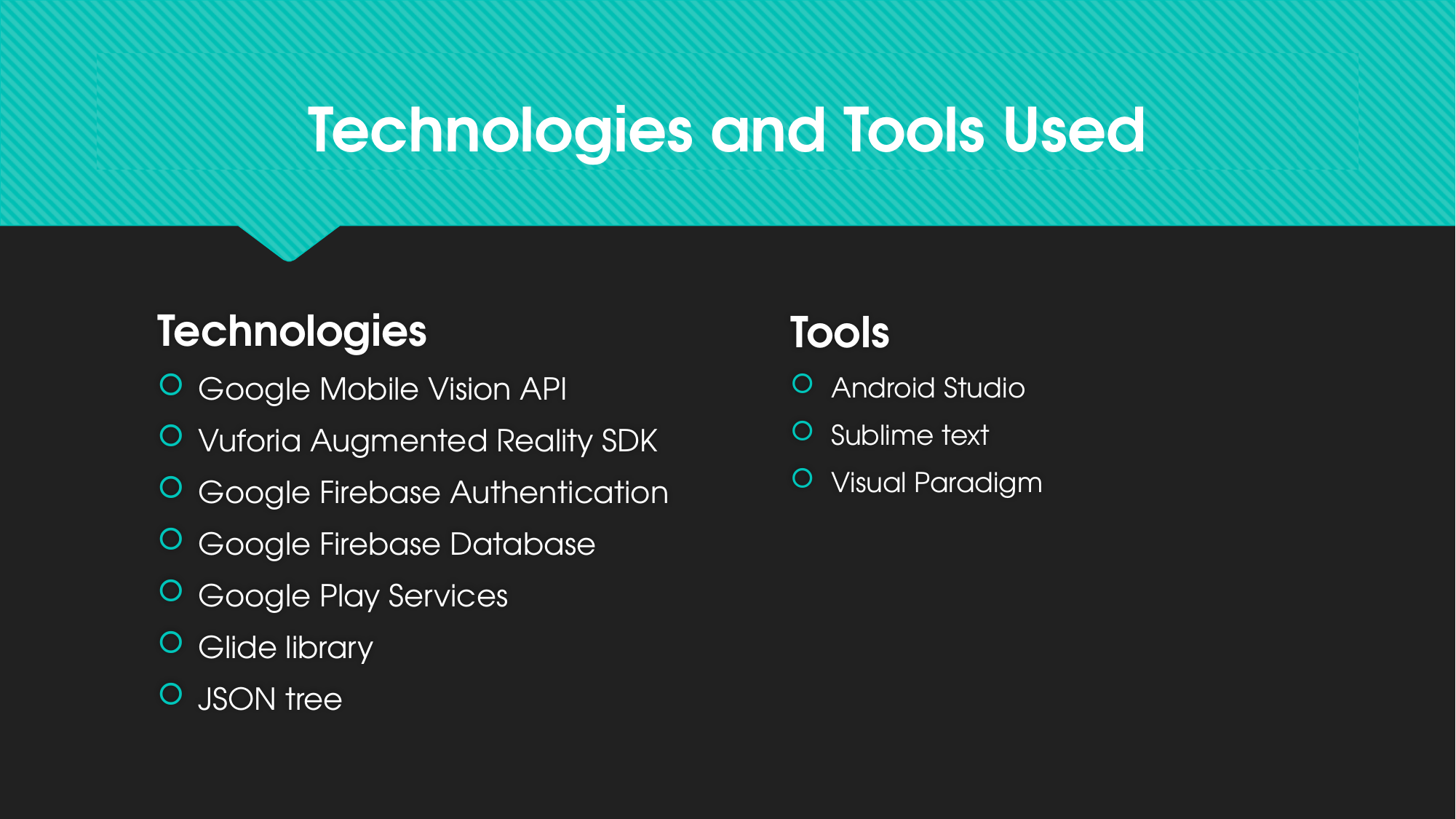

# Technologies and Tools Used
Technologies
Google Mobile Vision API
Vuforia Augmented Reality SDK
Google Firebase Authentication
Google Firebase Database
Google Play Services
Glide library
JSON tree
Tools
Android Studio
Sublime text
Visual Paradigm